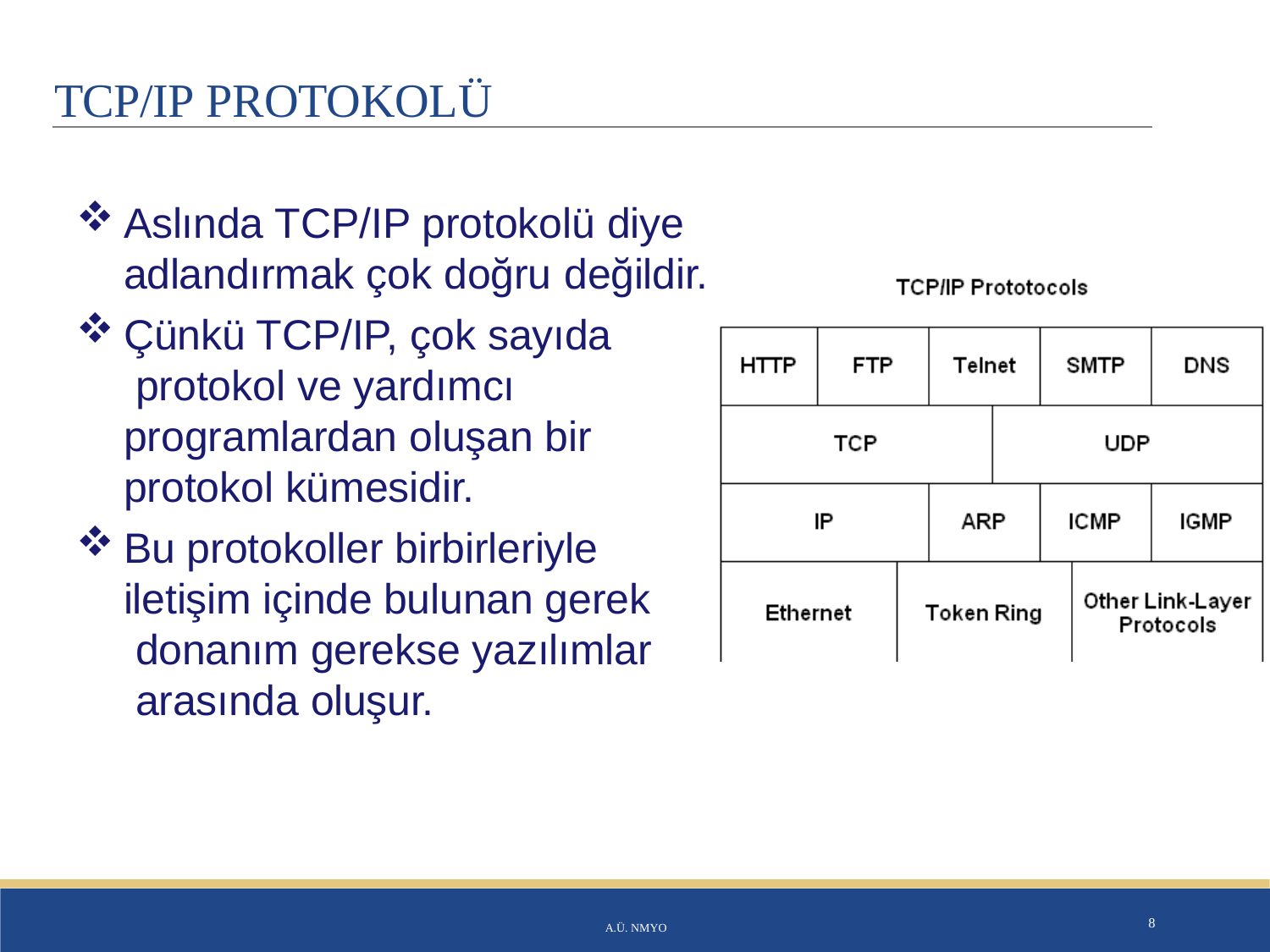

# TCP/IP PROTOKOLÜ
Aslında TCP/IP protokolü diye
adlandırmak çok doğru değildir.
Çünkü TCP/IP, çok sayıda  protokol ve yardımcı  programlardan oluşan bir  protokol kümesidir.
Bu protokoller birbirleriyle  iletişim içinde bulunan gerek  donanım gerekse yazılımlar  arasında oluşur.

A.Ü. NMYO
8